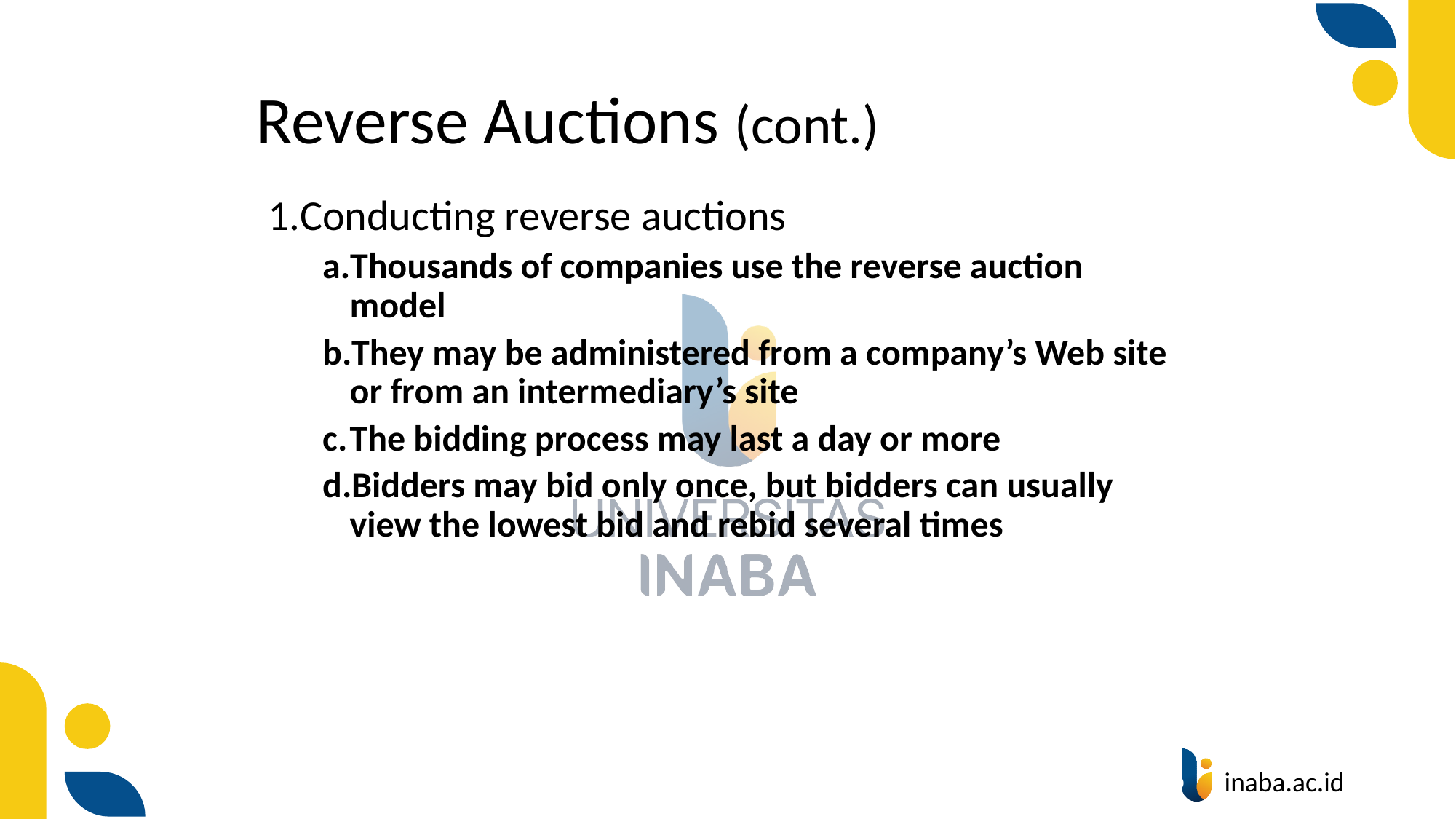

# Reverse Auctions (cont.)
Conducting reverse auctions
Thousands of companies use the reverse auction model
They may be administered from a company’s Web site or from an intermediary’s site
The bidding process may last a day or more
Bidders may bid only once, but bidders can usually view the lowest bid and rebid several times
64
© Prentice Hall 2004